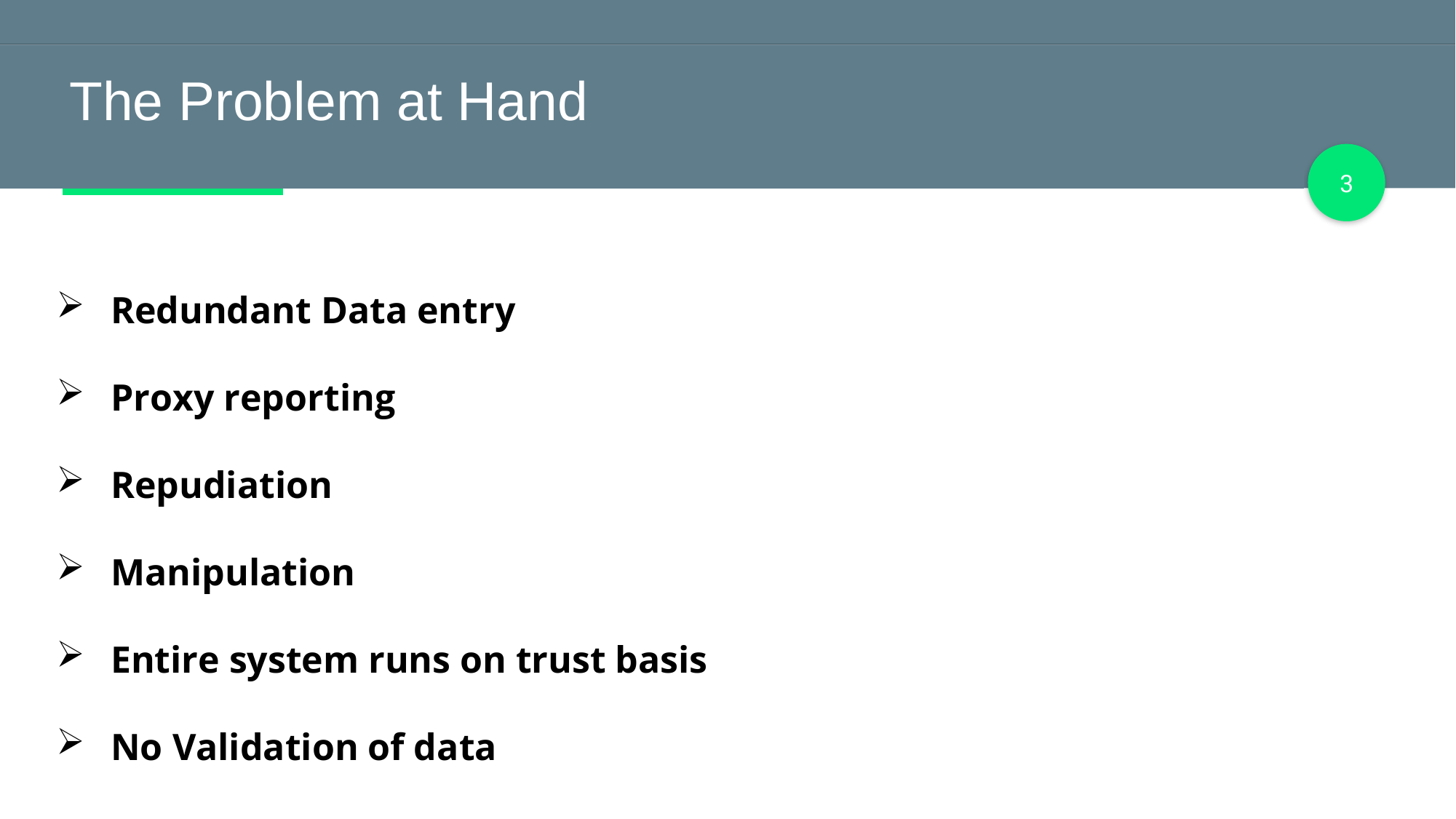

The Problem at Hand

3

Redundant Data entry

Proxy reporting

Repudiation

Manipulation

Entire system runs on trust basis

No Validation of data